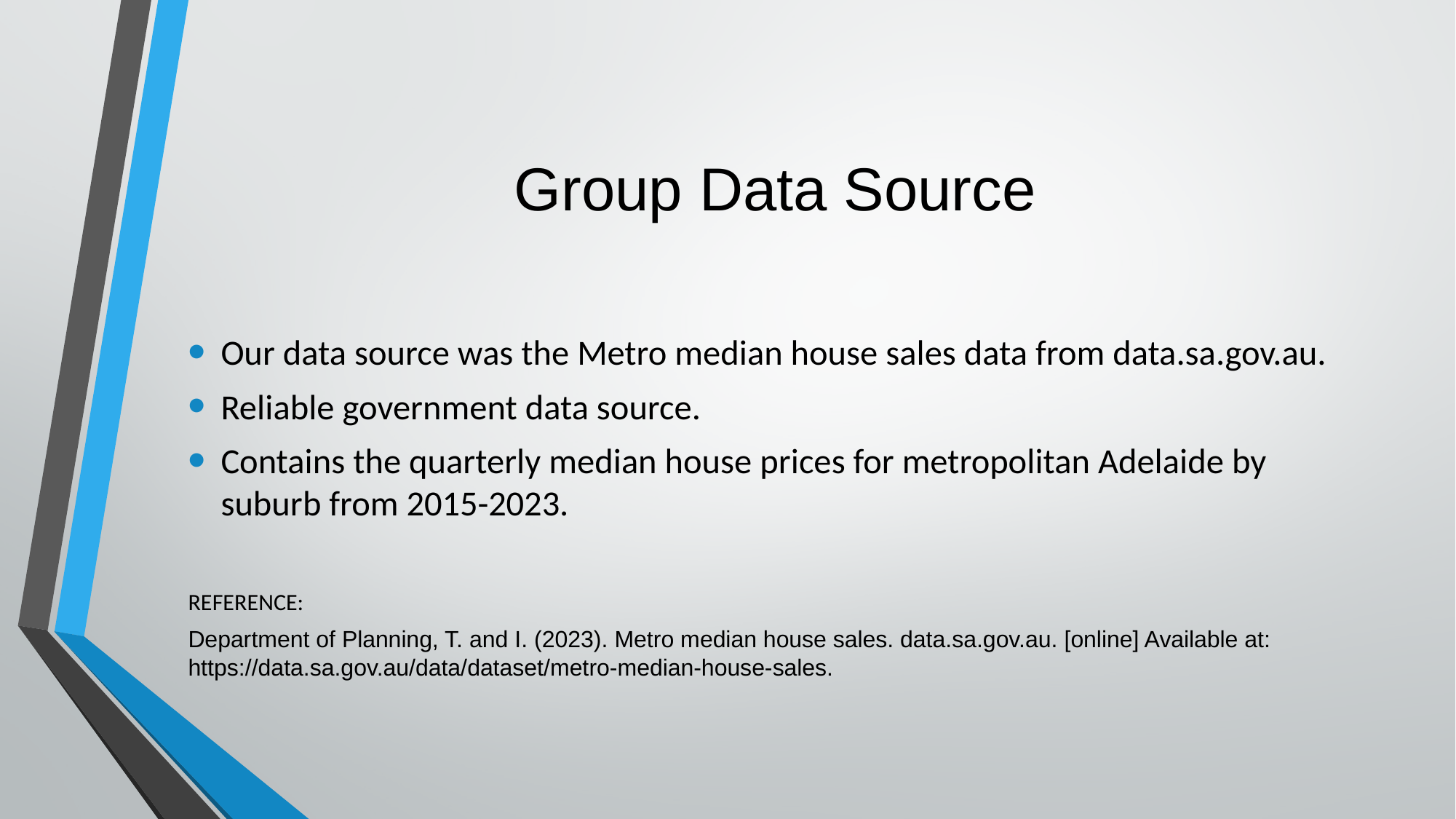

# Group Data Source
Our data source was the Metro median house sales data from data.sa.gov.au.
Reliable government data source.
Contains the quarterly median house prices for metropolitan Adelaide by suburb from 2015-2023.

REFERENCE:
Department of Planning, T. and I. (2023). Metro median house sales. data.sa.gov.au. [online] Available at: https://data.sa.gov.au/data/dataset/metro-median-house-sales.